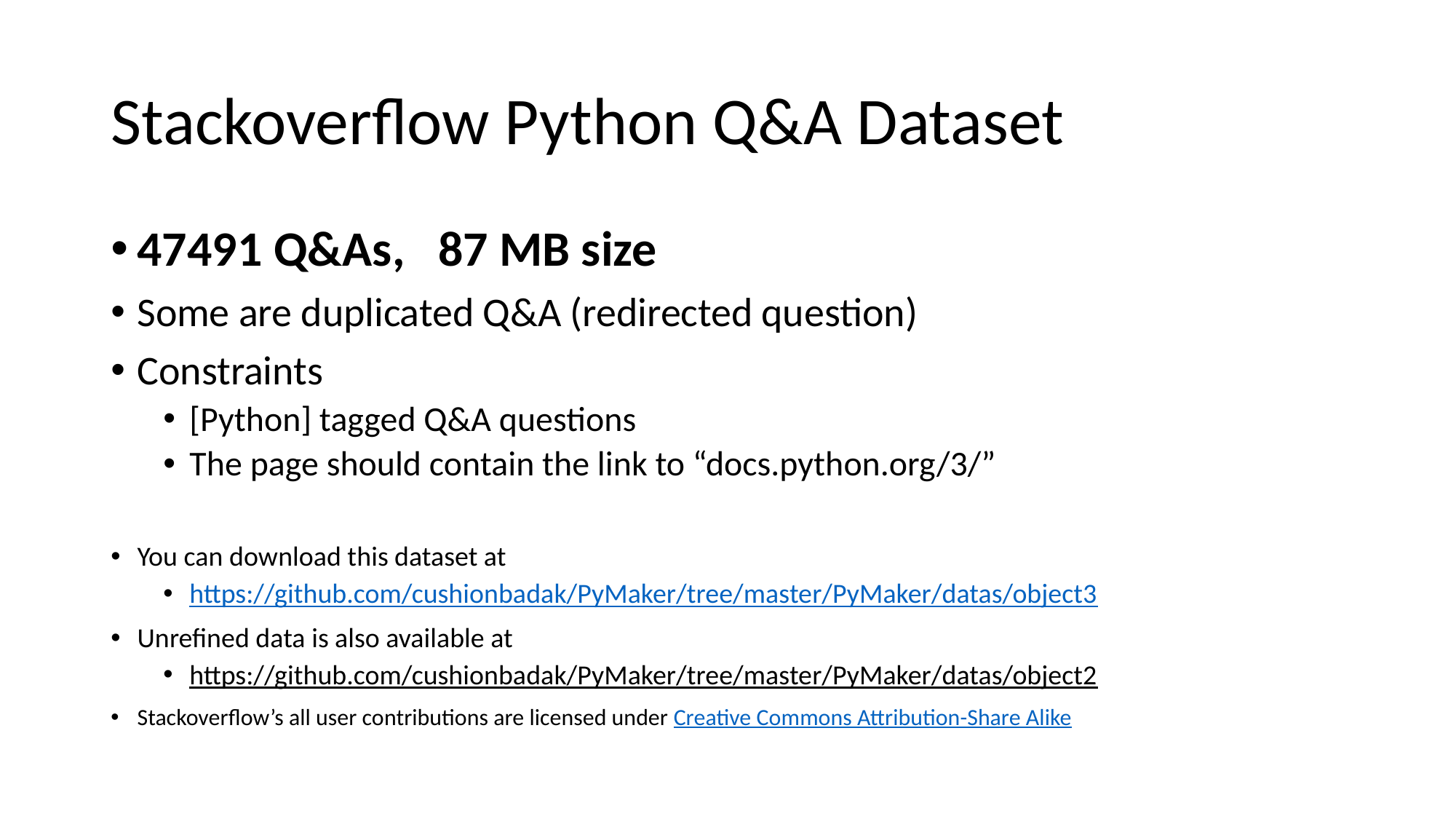

# Stackoverflow Python Q&A Dataset
47491 Q&As,   87 MB size
Some are duplicated Q&A (redirected question)
Constraints
[Python] tagged Q&A questions
The page should contain the link to “docs.python.org/3/”

You can download this dataset at
https://github.com/cushionbadak/PyMaker/tree/master/PyMaker/datas/object3
Unrefined data is also available at
https://github.com/cushionbadak/PyMaker/tree/master/PyMaker/datas/object2
Stackoverflow’s all user contributions are licensed under Creative Commons Attribution-Share Alike